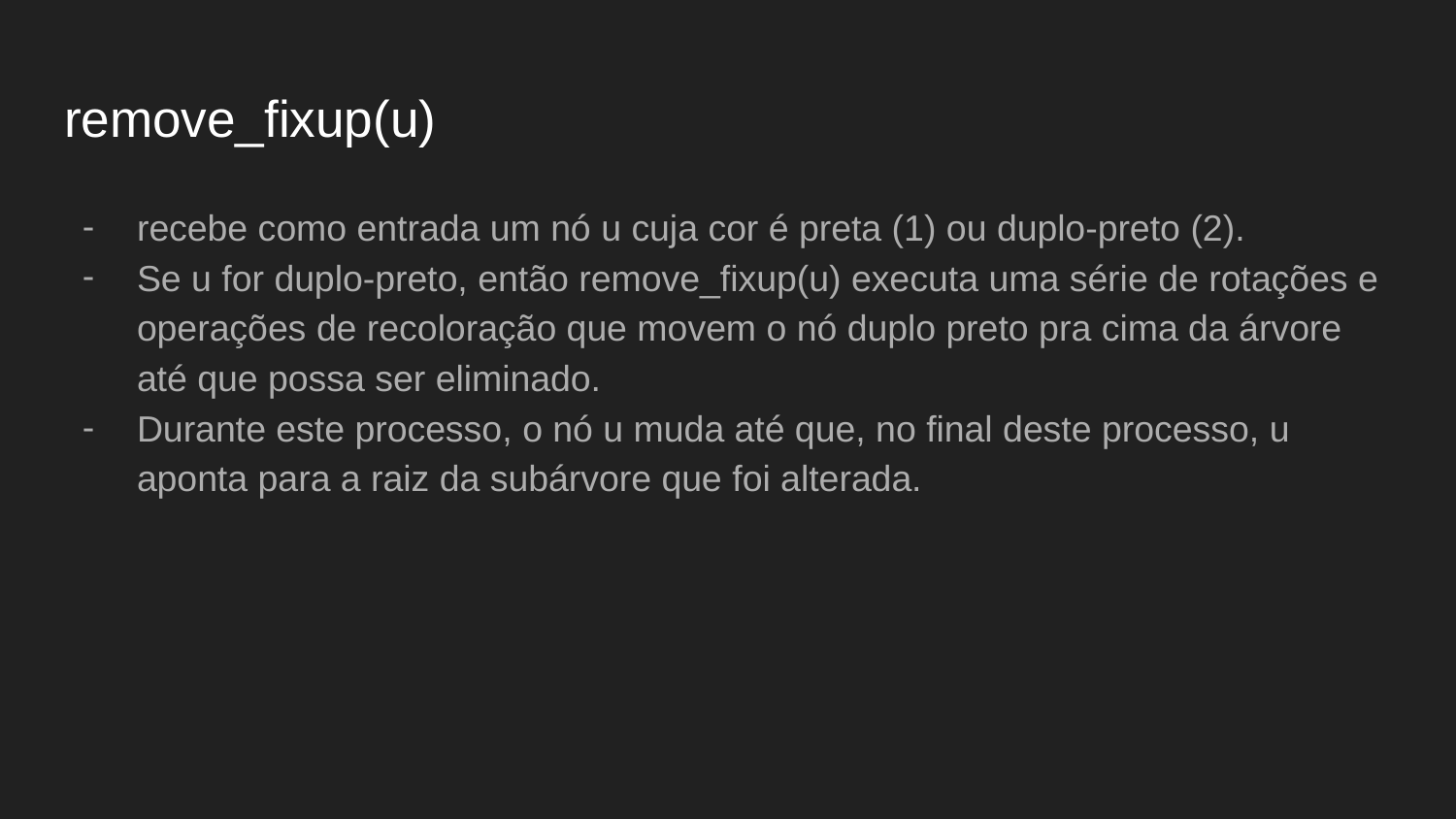

# remove_fixup(u)
recebe como entrada um nó u cuja cor é preta (1) ou duplo-preto (2).
Se u for duplo-preto, então remove_fixup(u) executa uma série de rotações e operações de recoloração que movem o nó duplo preto pra cima da árvore até que possa ser eliminado.
Durante este processo, o nó u muda até que, no final deste processo, u aponta para a raiz da subárvore que foi alterada.